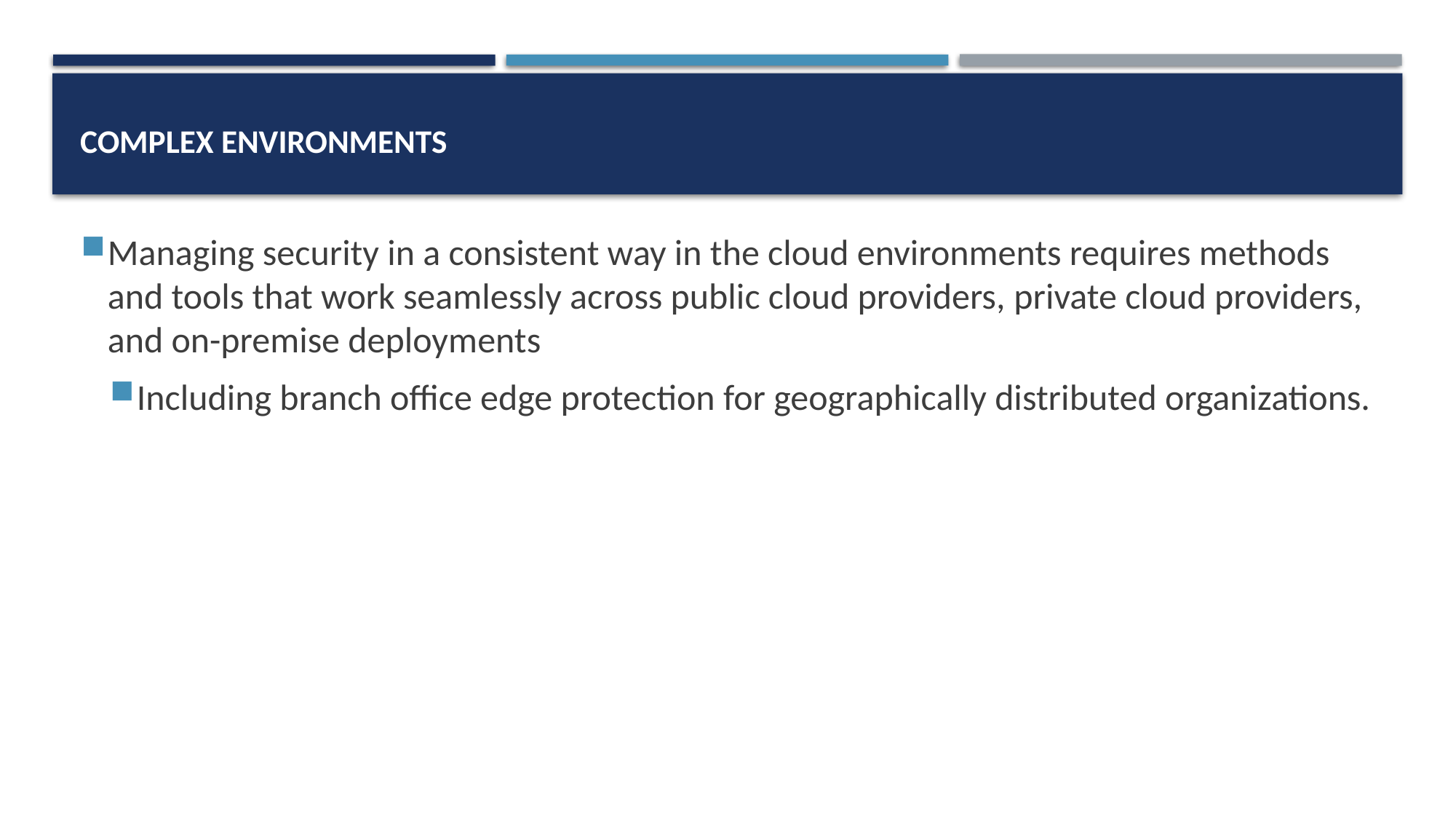

# Complex Environments
Managing security in a consistent way in the cloud environments requires methods and tools that work seamlessly across public cloud providers, private cloud providers, and on-premise deployments
Including branch office edge protection for geographically distributed organizations.